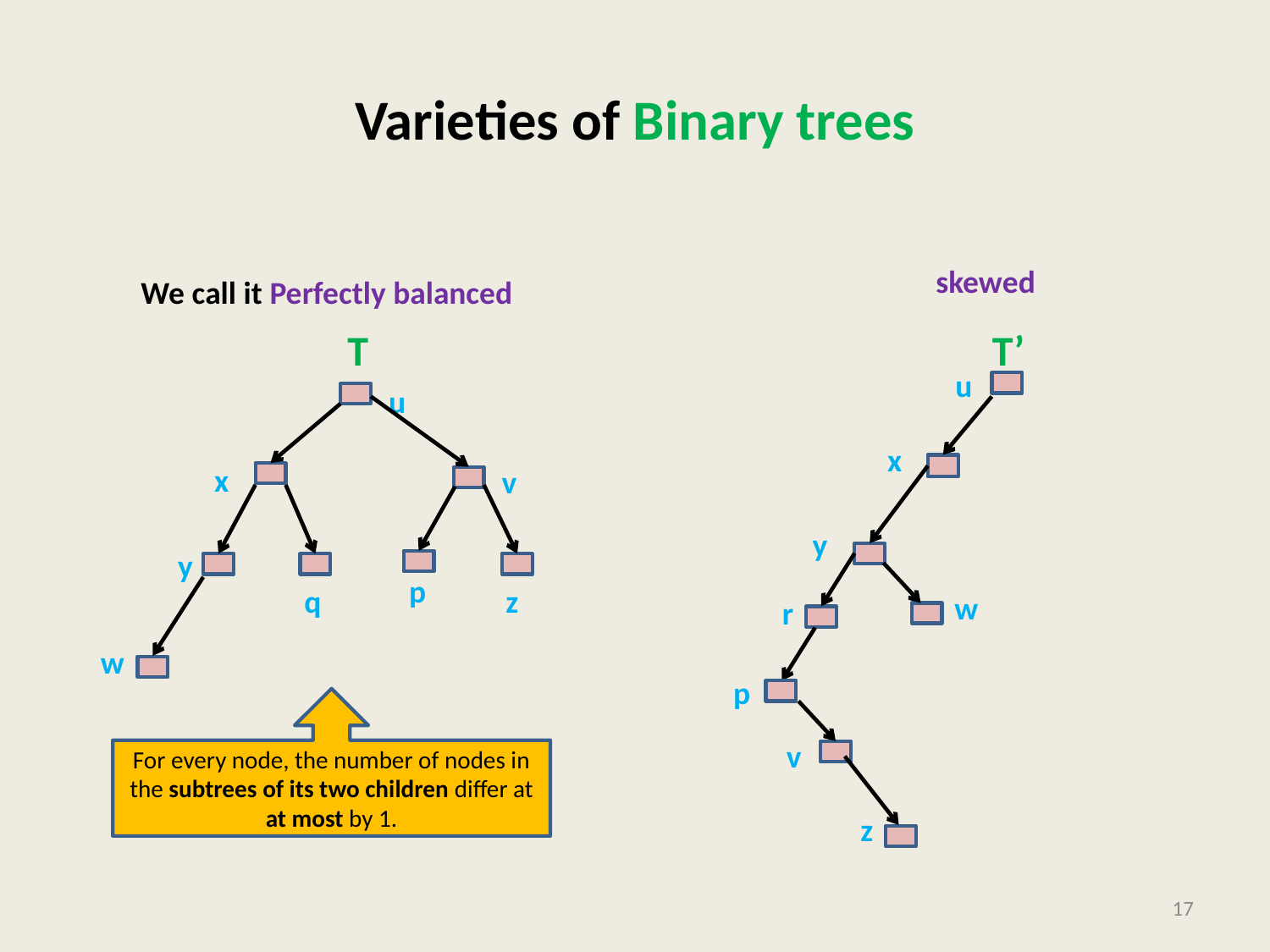

# Varieties of Binary trees

skewed
We call it Perfectly balanced
T
u

x
v
y
q
z
p
T’
u

x
y
r
p

v
z
w

w

For every node, the number of nodes in the subtrees of its two children differ at at most by 1.
17